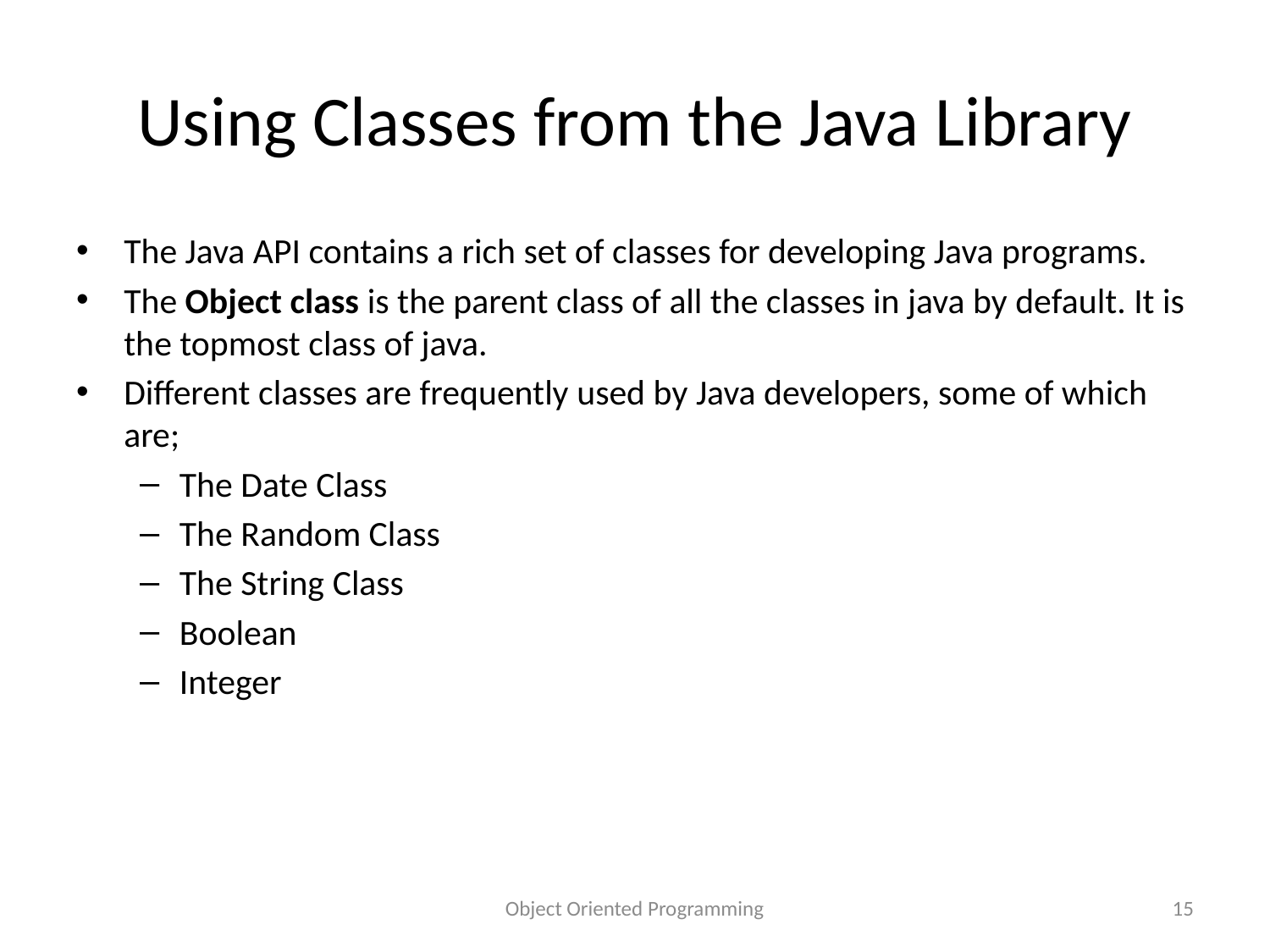

# Using Classes from the Java Library
The Java API contains a rich set of classes for developing Java programs.
The Object class is the parent class of all the classes in java by default. It is the topmost class of java.
Different classes are frequently used by Java developers, some of which are;
The Date Class
The Random Class
The String Class
Boolean
Integer

Object Oriented Programming
15